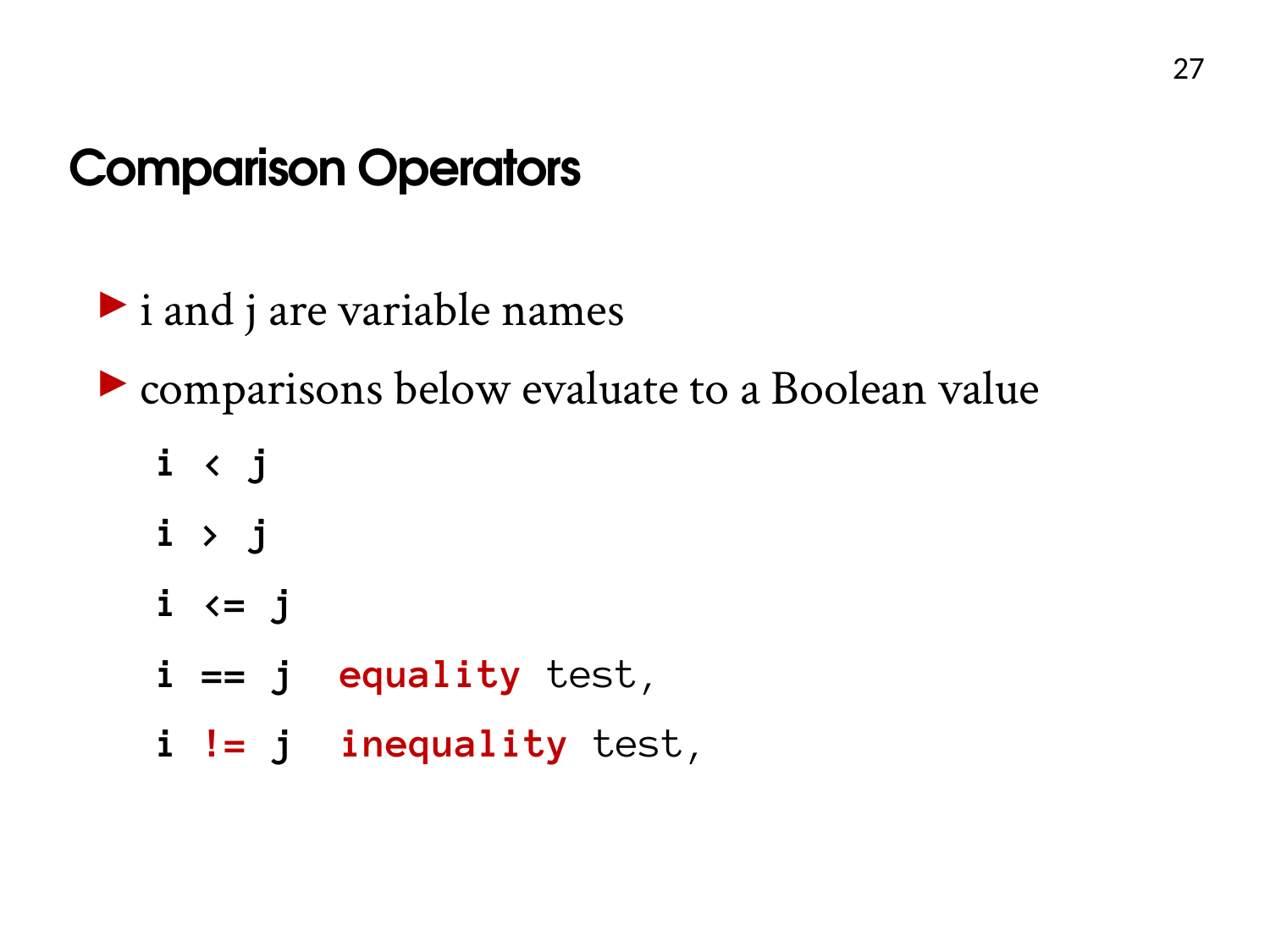

27
# Comparison Operators
i and j are variable names
comparisons below evaluate to a Boolean value
i < j
i > j
i <= j
i == j  equality test,
i != j  inequality test,